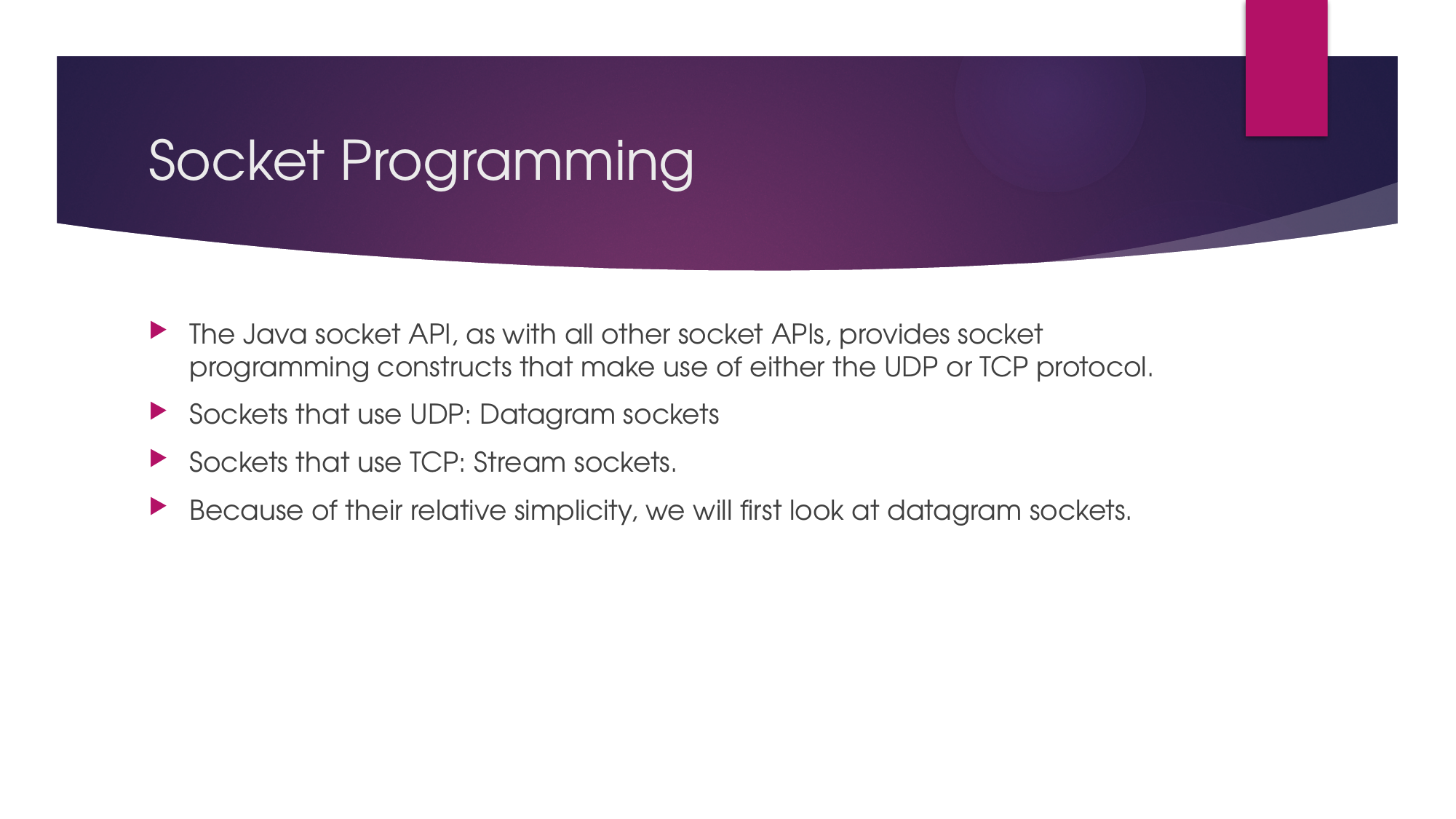

# Socket Programming
The Java socket API, as with all other socket APIs, provides socket programming constructs that make use of either the UDP or TCP protocol.
Sockets that use UDP: Datagram sockets
Sockets that use TCP: Stream sockets.
Because of their relative simplicity, we will first look at datagram sockets.